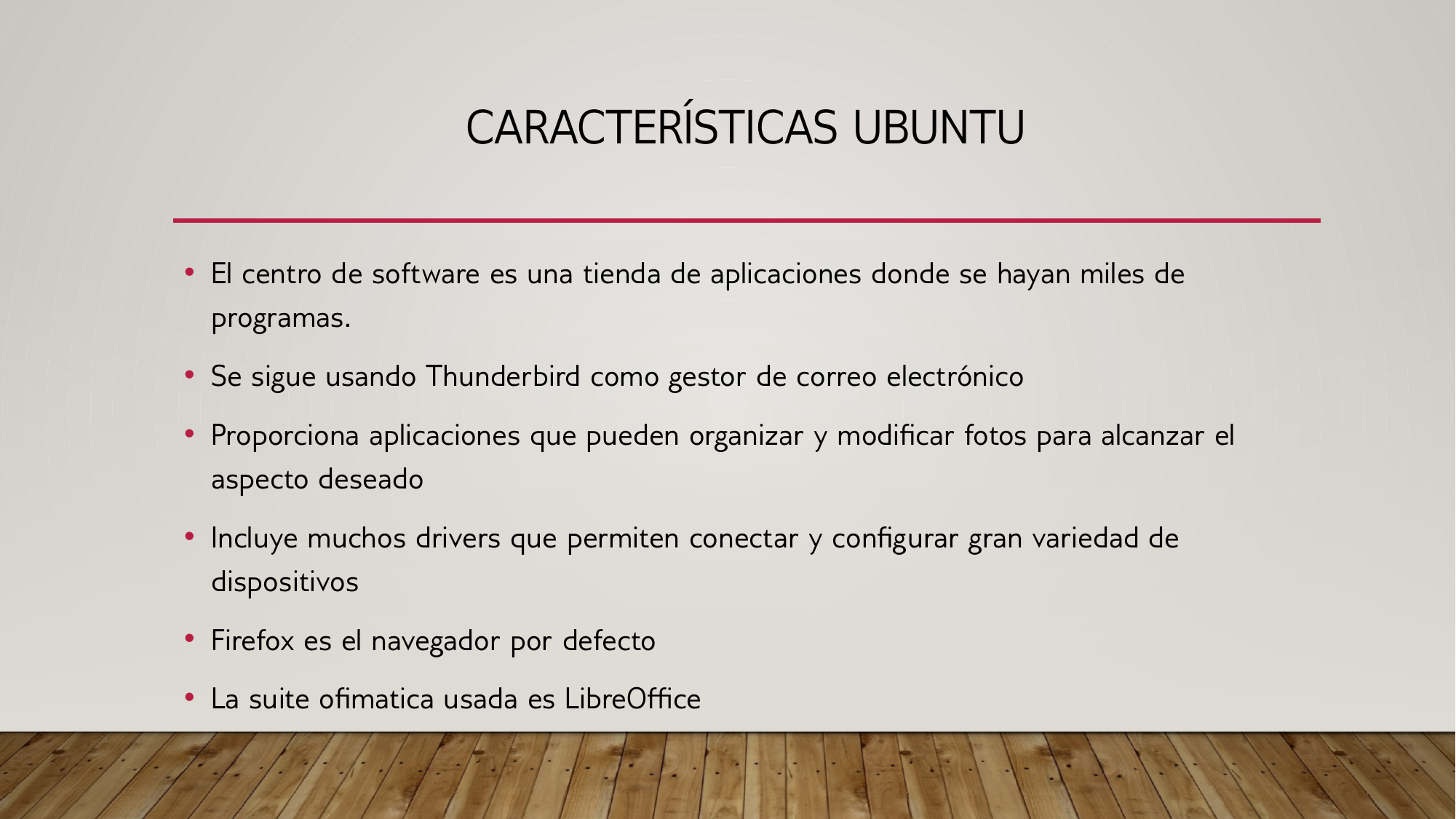

# Características Ubuntu
El centro de software es una tienda de aplicaciones donde se hayan miles de programas.
Se sigue usando Thunderbird como gestor de correo electrónico
Proporciona aplicaciones que pueden organizar y modificar fotos para alcanzar el aspecto deseado
Incluye muchos drivers que permiten conectar y configurar gran variedad de dispositivos
Firefox es el navegador por defecto
La suite ofimatica usada es LibreOffice